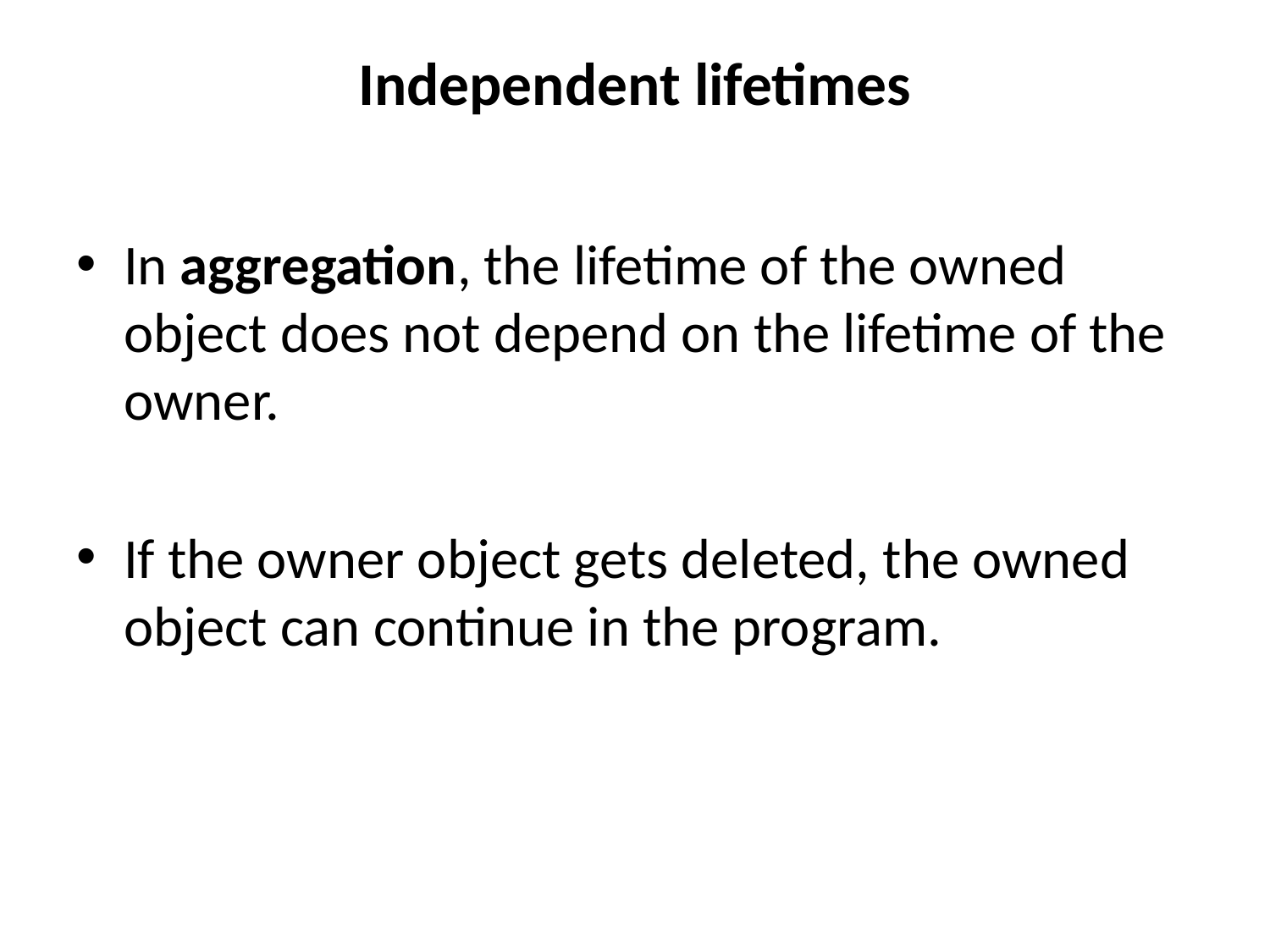

# Independent lifetimes
In aggregation, the lifetime of the owned object does not depend on the lifetime of the owner.

If the owner object gets deleted, the owned object can continue in the program.